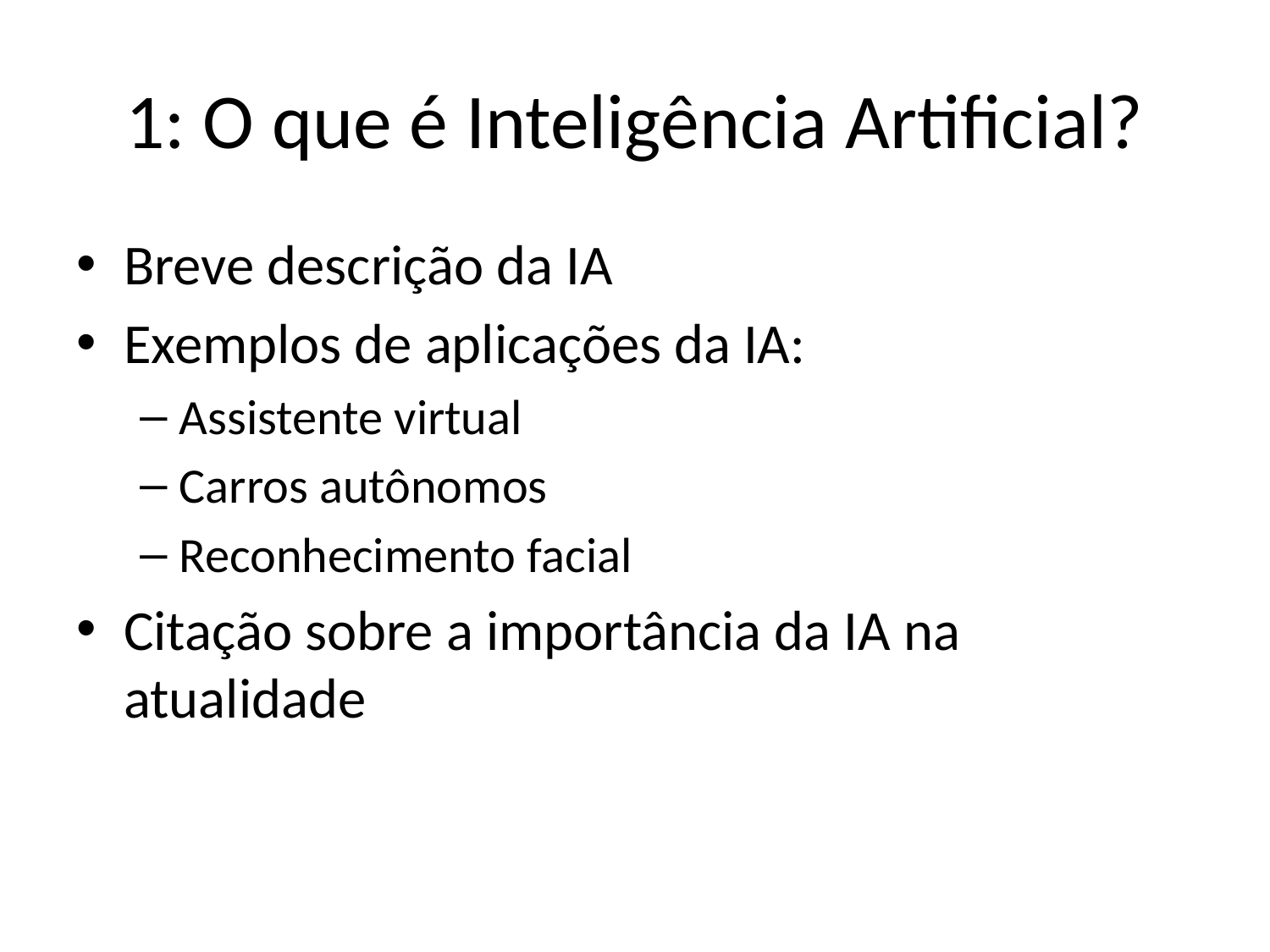

# 1: O que é Inteligência Artificial?
Breve descrição da IA
Exemplos de aplicações da IA:
Assistente virtual
Carros autônomos
Reconhecimento facial
Citação sobre a importância da IA na atualidade